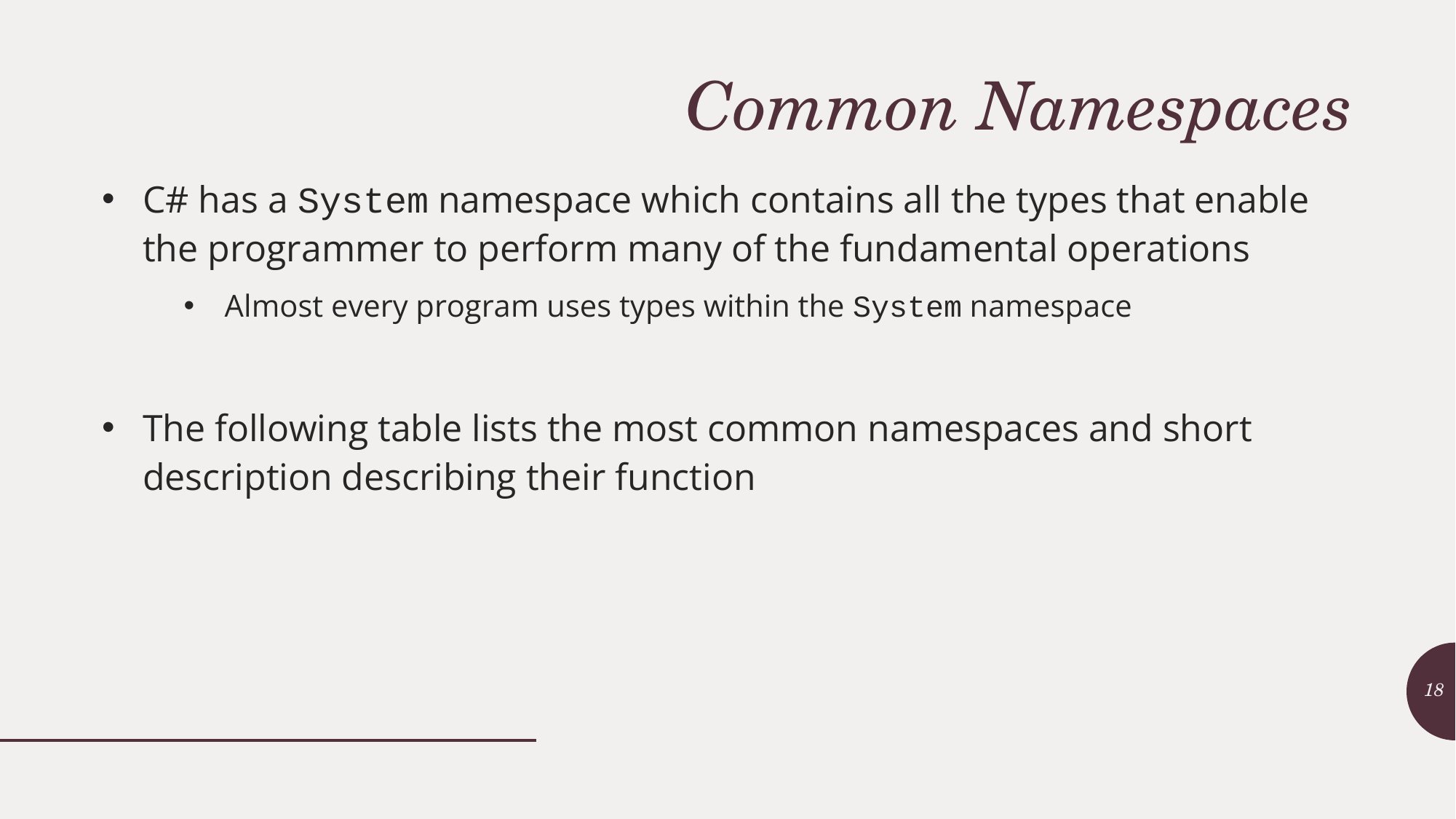

# Common Namespaces
C# has a System namespace which contains all the types that enable the programmer to perform many of the fundamental operations
Almost every program uses types within the System namespace

The following table lists the most common namespaces and short description describing their function

18